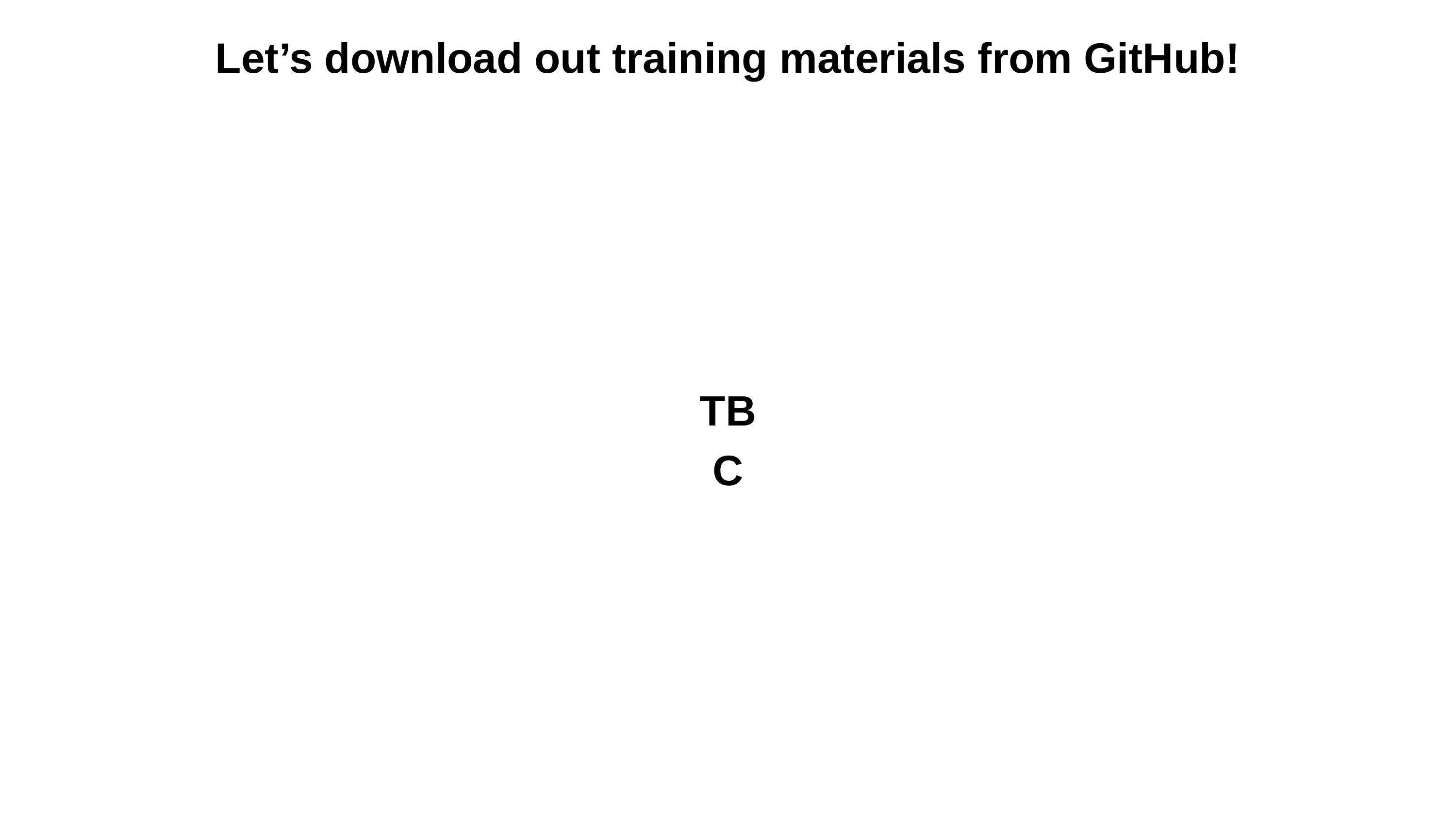

Let’s download out training materials from GitHub!
TBC